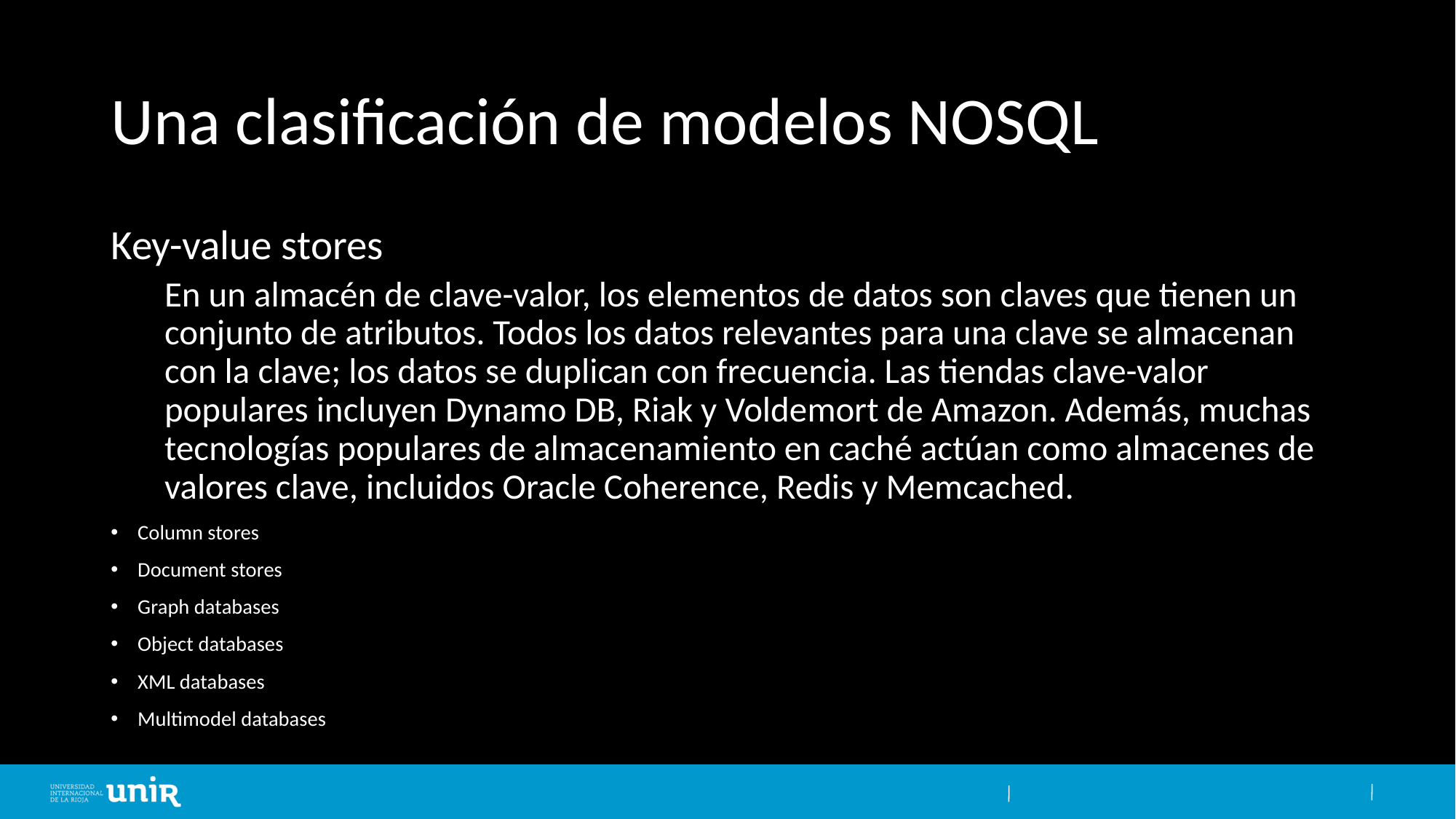

# Una clasificación de modelos NOSQL
Key-value stores
En un almacén de clave-valor, los elementos de datos son claves que tienen un conjunto de atributos. Todos los datos relevantes para una clave se almacenan con la clave; los datos se duplican con frecuencia. Las tiendas clave-valor populares incluyen Dynamo DB, Riak y Voldemort de Amazon. Además, muchas tecnologías populares de almacenamiento en caché actúan como almacenes de valores clave, incluidos Oracle Coherence, Redis y Memcached.
Column stores
Document stores
Graph databases
Object databases
XML databases
Multimodel databases